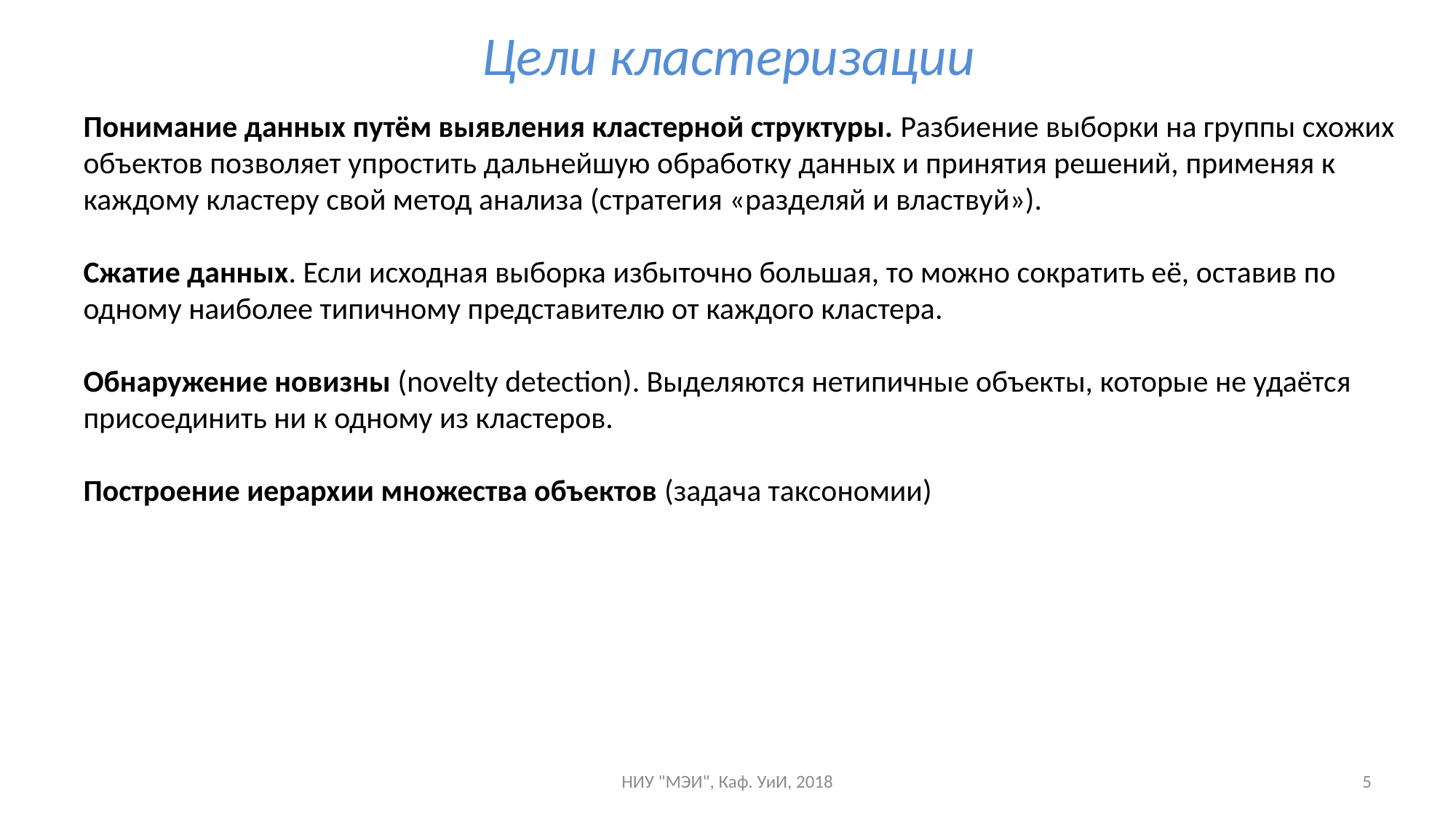

# Цели кластеризации
Понимание данных путём выявления кластерной структуры. Разбиение выборки на группы схожих объектов позволяет упростить дальнейшую обработку данных и принятия решений, применяя к каждому кластеру свой метод анализа (стратегия «разделяй и властвуй»).

Сжатие данных. Если исходная выборка избыточно большая, то можно сократить её, оставив по одному наиболее типичному представителю от каждого кластера.

Обнаружение новизны (novelty detection). Выделяются нетипичные объекты, которые не удаётся присоединить ни к одному из кластеров.

Построение иерархии множества объектов (задача таксономии)
НИУ "МЭИ", Каф. УиИ, 2018
5